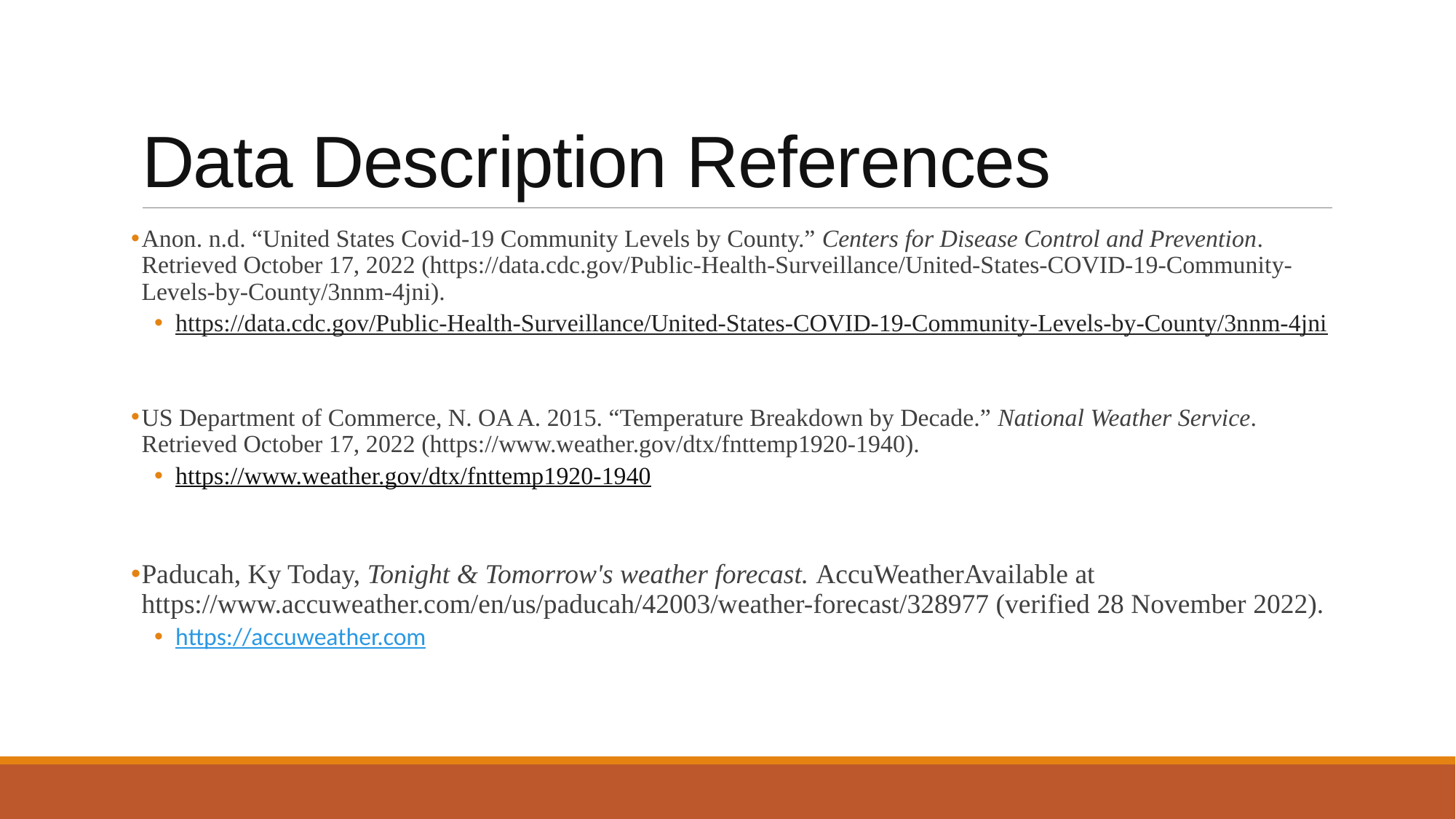

# Data Description References
Anon. n.d. “United States Covid-19 Community Levels by County.” Centers for Disease Control and Prevention. Retrieved October 17, 2022 (https://data.cdc.gov/Public-Health-Surveillance/United-States-COVID-19-Community-Levels-by-County/3nnm-4jni).
https://data.cdc.gov/Public-Health-Surveillance/United-States-COVID-19-Community-Levels-by-County/3nnm-4jni

US Department of Commerce, N. OA A. 2015. “Temperature Breakdown by Decade.” National Weather Service. Retrieved October 17, 2022 (https://www.weather.gov/dtx/fnttemp1920-1940).
https://www.weather.gov/dtx/fnttemp1920-1940

Paducah, Ky Today, Tonight & Tomorrow's weather forecast. AccuWeatherAvailable at https://www.accuweather.com/en/us/paducah/42003/weather-forecast/328977 (verified 28 November 2022).
https://accuweather.com